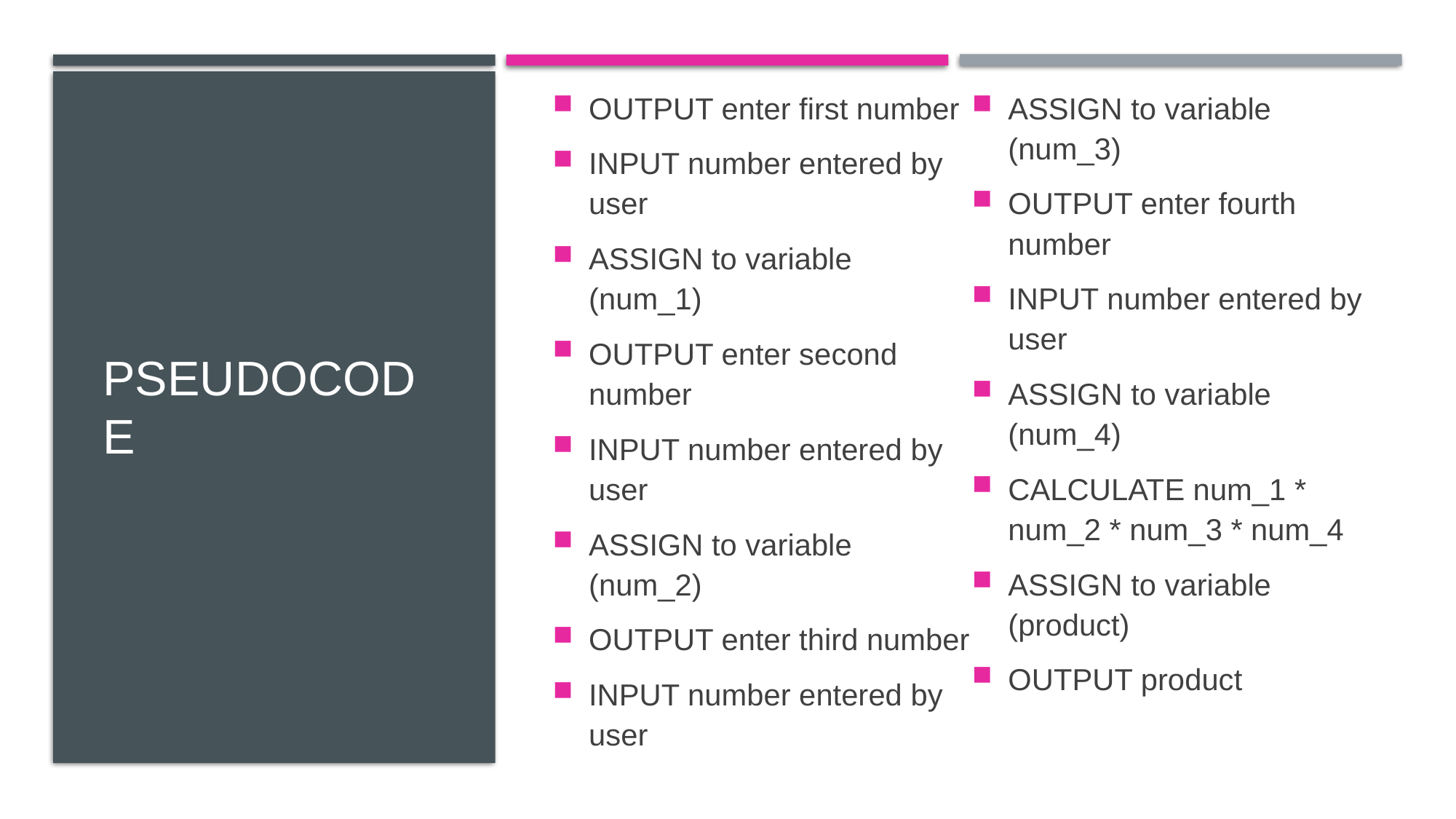

OUTPUT enter first number
INPUT number entered by user
ASSIGN to variable (num_1)
OUTPUT enter second number
INPUT number entered by user
ASSIGN to variable (num_2)
OUTPUT enter third number
INPUT number entered by user
ASSIGN to variable (num_3)
OUTPUT enter fourth number
INPUT number entered by user
ASSIGN to variable (num_4)
CALCULATE num_1 * num_2 * num_3 * num_4
ASSIGN to variable (product)
OUTPUT product

# PSEUDOCODE